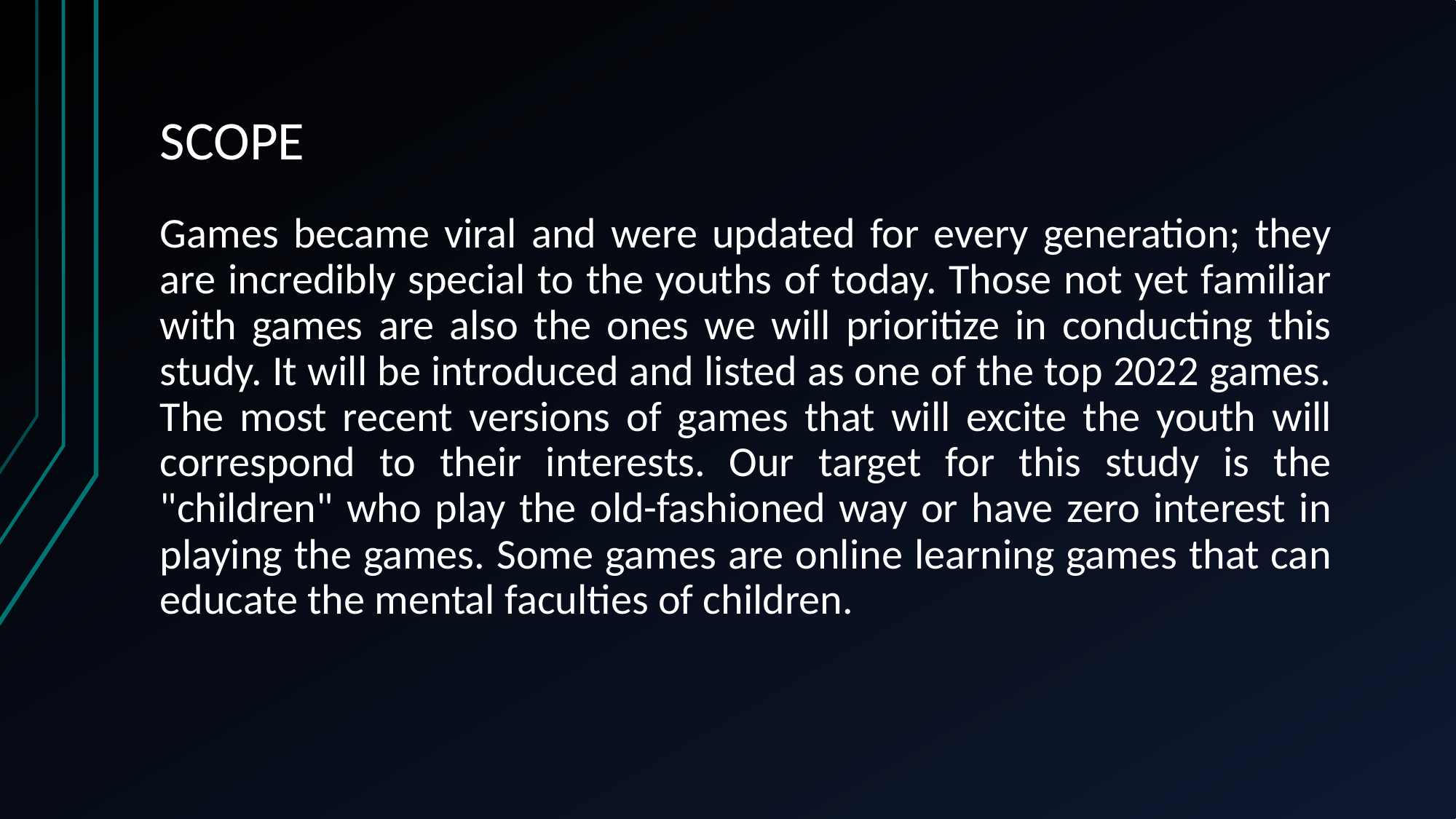

# SCOPE
Games became viral and were updated for every generation; they are incredibly special to the youths of today. Those not yet familiar with games are also the ones we will prioritize in conducting this study. It will be introduced and listed as one of the top 2022 games. The most recent versions of games that will excite the youth will correspond to their interests. Our target for this study is the "children" who play the old-fashioned way or have zero interest in playing the games. Some games are online learning games that can educate the mental faculties of children.